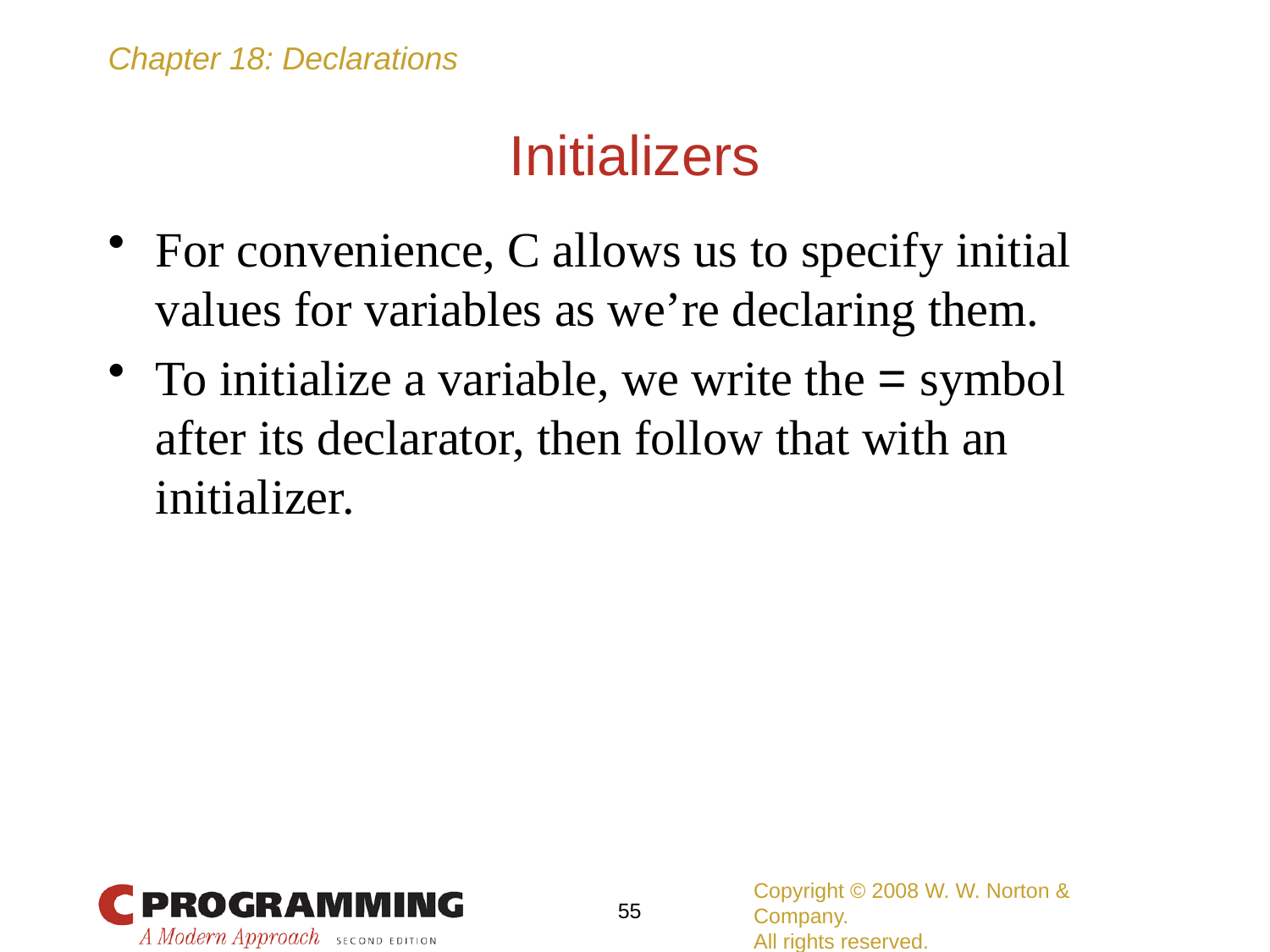

# Initializers
For convenience, C allows us to specify initial values for variables as we’re declaring them.
To initialize a variable, we write the = symbol after its declarator, then follow that with an initializer.
Copyright © 2008 W. W. Norton & Company.
All rights reserved.
55